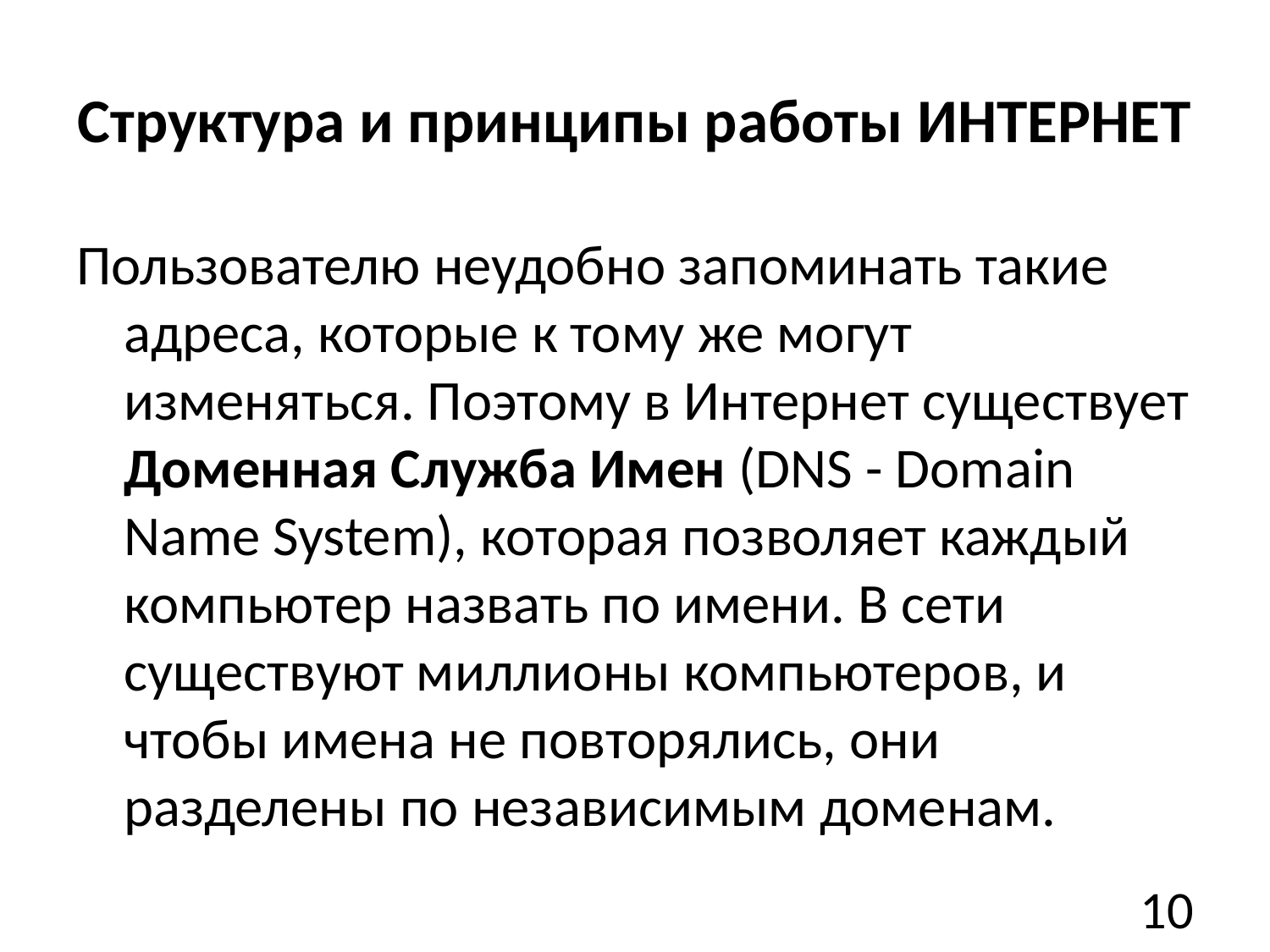

# Структура и принципы работы ИНТЕРНЕТ
Пользователю неудобно запоминать такие адреса, которые к тому же могут изменяться. Поэтому в Интернет существует Доменная Служба Имен (DNS - Domain Name System), которая позволяет каждый компьютер назвать по имени. В сети существуют миллионы компьютеров, и чтобы имена не повторялись, они разделены по независимым доменам.

10